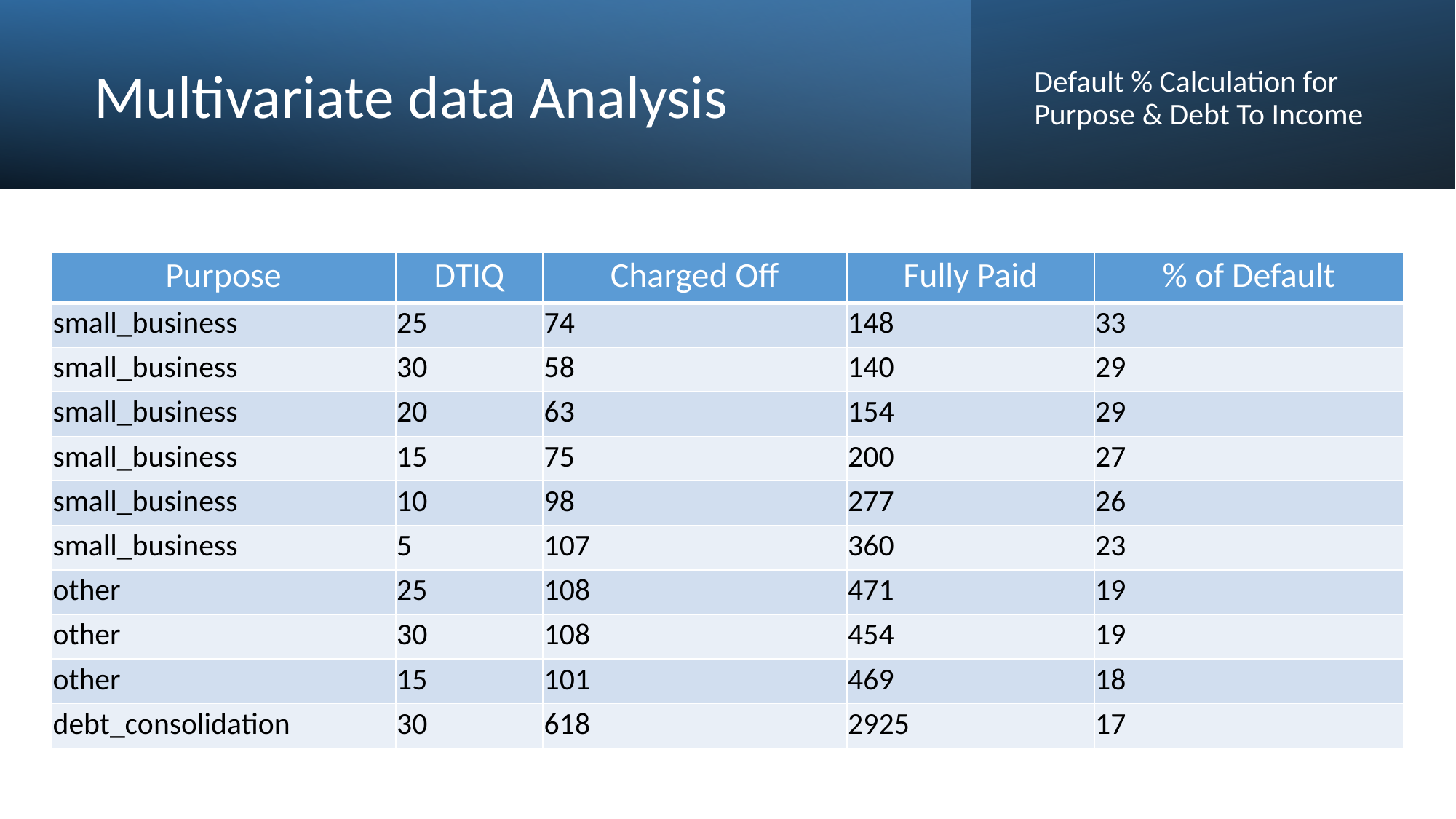

# Multivariate data Analysis
Default % Calculation for Purpose & Debt To Income
| Purpose | DTIQ | Charged Off | Fully Paid | % of Default |
| --- | --- | --- | --- | --- |
| small\_business | 25 | 74 | 148 | 33 |
| small\_business | 30 | 58 | 140 | 29 |
| small\_business | 20 | 63 | 154 | 29 |
| small\_business | 15 | 75 | 200 | 27 |
| small\_business | 10 | 98 | 277 | 26 |
| small\_business | 5 | 107 | 360 | 23 |
| other | 25 | 108 | 471 | 19 |
| other | 30 | 108 | 454 | 19 |
| other | 15 | 101 | 469 | 18 |
| debt\_consolidation | 30 | 618 | 2925 | 17 |